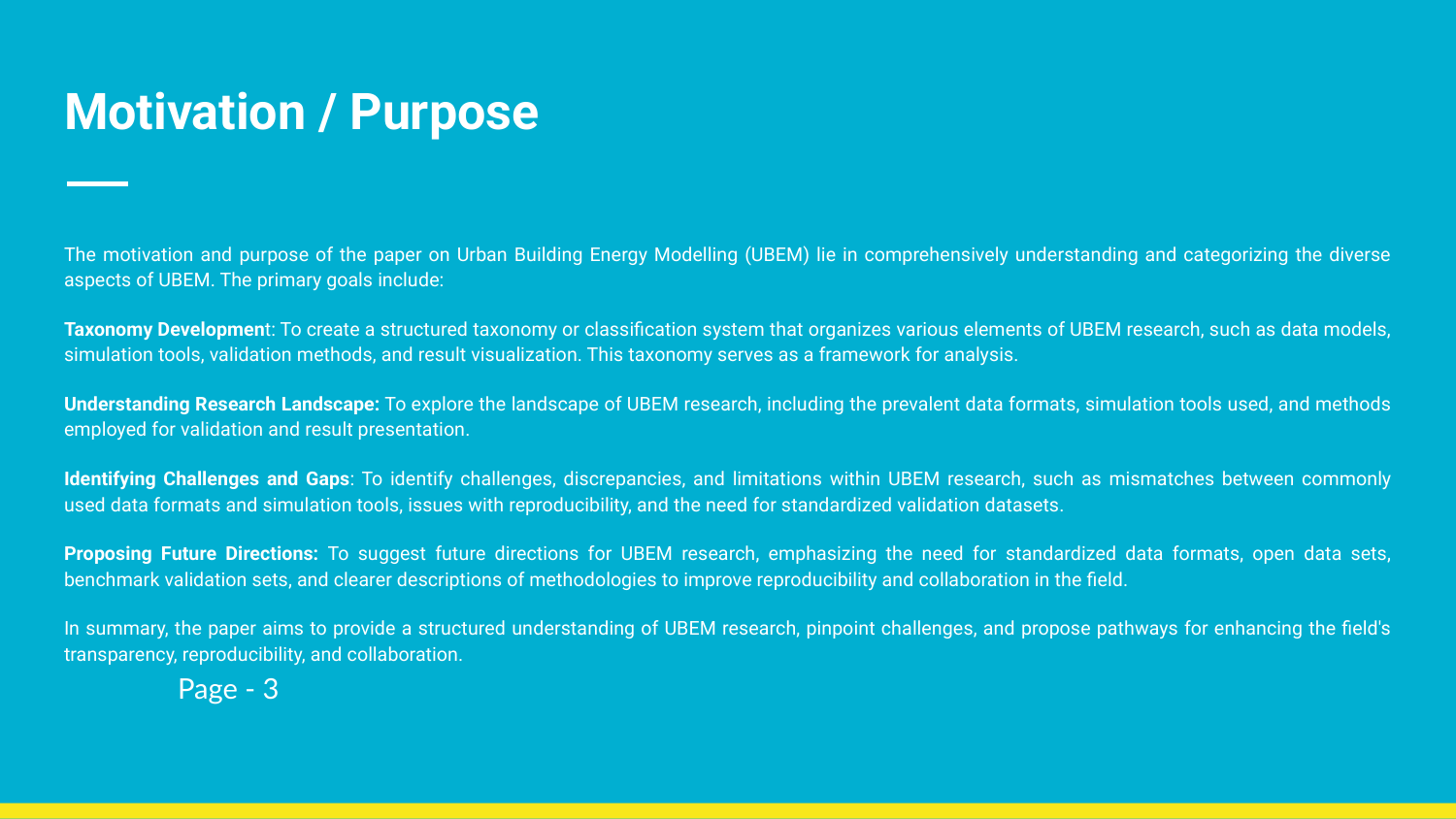

# Motivation / Purpose
The motivation and purpose of the paper on Urban Building Energy Modelling (UBEM) lie in comprehensively understanding and categorizing the diverse aspects of UBEM. The primary goals include:
Taxonomy Development: To create a structured taxonomy or classification system that organizes various elements of UBEM research, such as data models, simulation tools, validation methods, and result visualization. This taxonomy serves as a framework for analysis.
Understanding Research Landscape: To explore the landscape of UBEM research, including the prevalent data formats, simulation tools used, and methods employed for validation and result presentation.
Identifying Challenges and Gaps: To identify challenges, discrepancies, and limitations within UBEM research, such as mismatches between commonly used data formats and simulation tools, issues with reproducibility, and the need for standardized validation datasets.
Proposing Future Directions: To suggest future directions for UBEM research, emphasizing the need for standardized data formats, open data sets, benchmark validation sets, and clearer descriptions of methodologies to improve reproducibility and collaboration in the field.
In summary, the paper aims to provide a structured understanding of UBEM research, pinpoint challenges, and propose pathways for enhancing the field's transparency, reproducibility, and collaboration.
																Page - 3